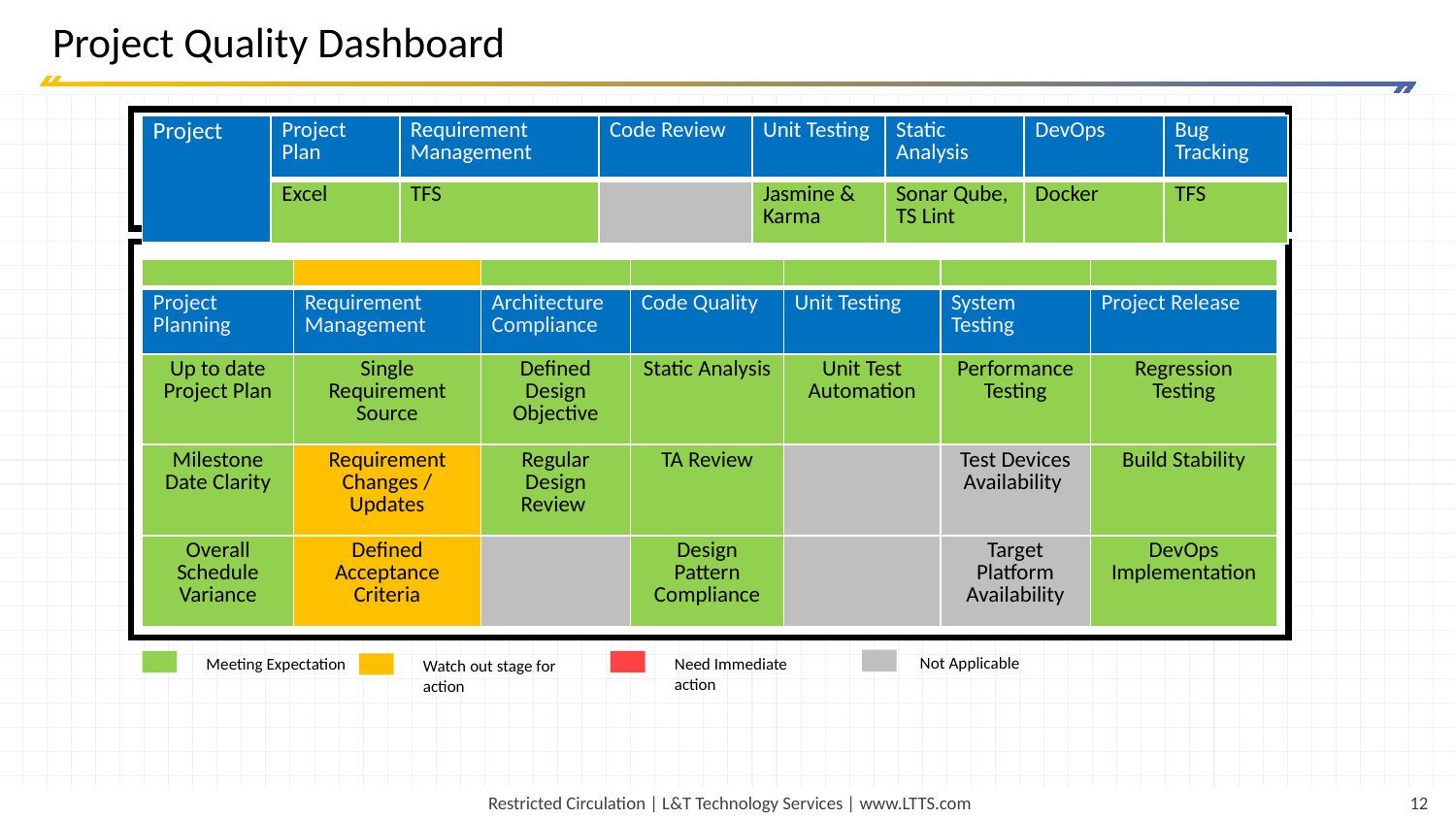

Project Quality Dashboard

| Project | Project Plan | Requirement Management | Code Review | Unit Testing | Static Analysis | DevOps | Bug Tracking |
| --- | --- | --- | --- | --- | --- | --- | --- |
|  | Excel | TFS |  | Jasmine & Karma | Sonar Qube, TS Lint | Docker | TFS |

|  |  |  |  |  |  |  |
| --- | --- | --- | --- | --- | --- | --- |
| Project Planning | Requirement Management | Architecture Compliance | Code Quality | Unit Testing | System Testing | Project Release |
| Up to date Project Plan | Single Requirement Source | Defined Design Objective | Static Analysis | Unit Test Automation | Performance Testing | Regression Testing |
| Milestone Date Clarity | Requirement Changes / Updates | Regular Design Review | TA Review |  | Test Devices Availability | Build Stability |
| Overall Schedule Variance | Defined Acceptance Criteria |  | Design Pattern Compliance |  | Target Platform Availability | DevOps Implementation |
Not Applicable
Meeting Expectation
Need Immediate action
Watch out stage for action